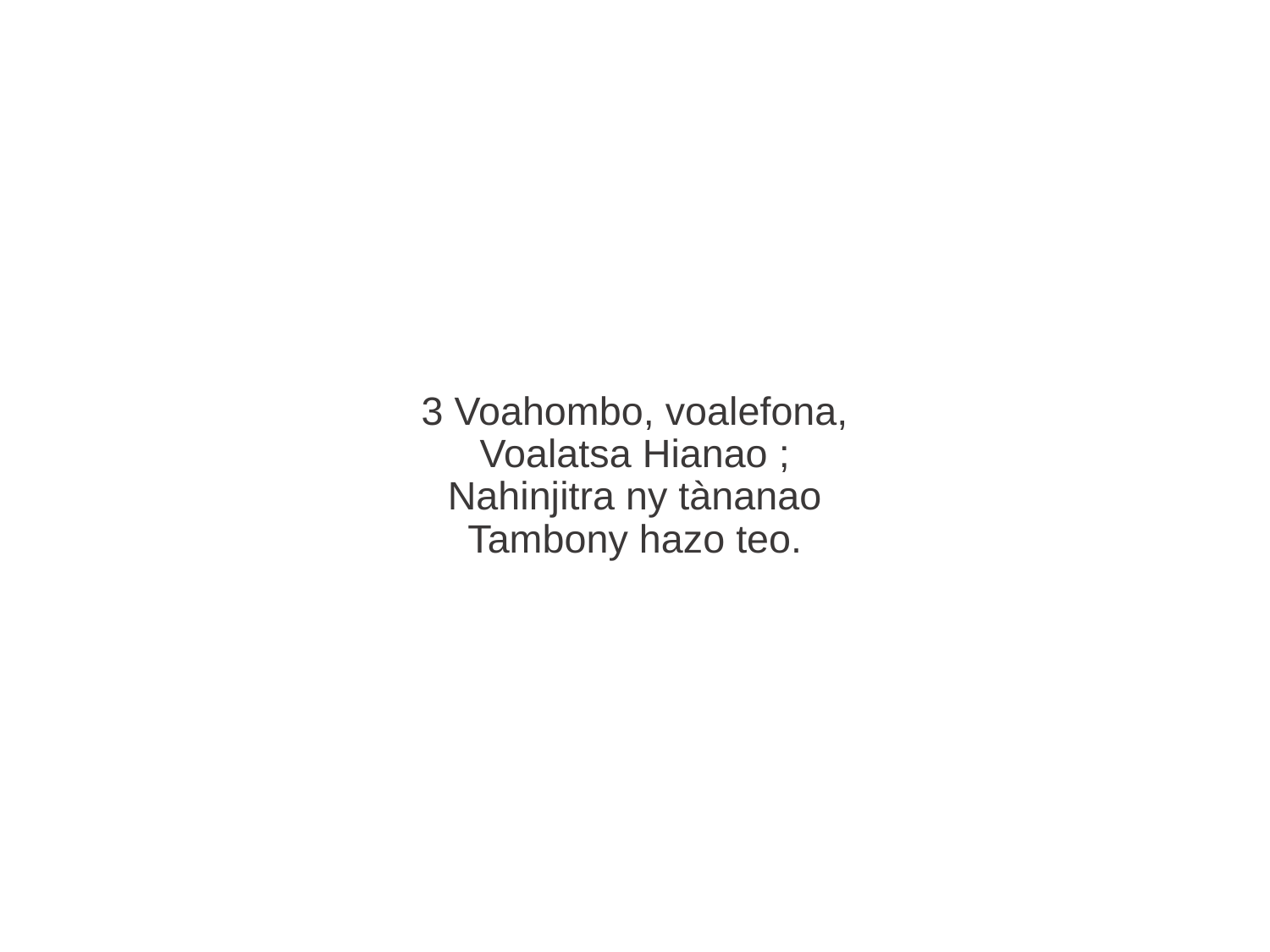

3 Voahombo, voalefona,
Voalatsa Hianao ;
Nahinjitra ny tànanao
Tambony hazo teo.